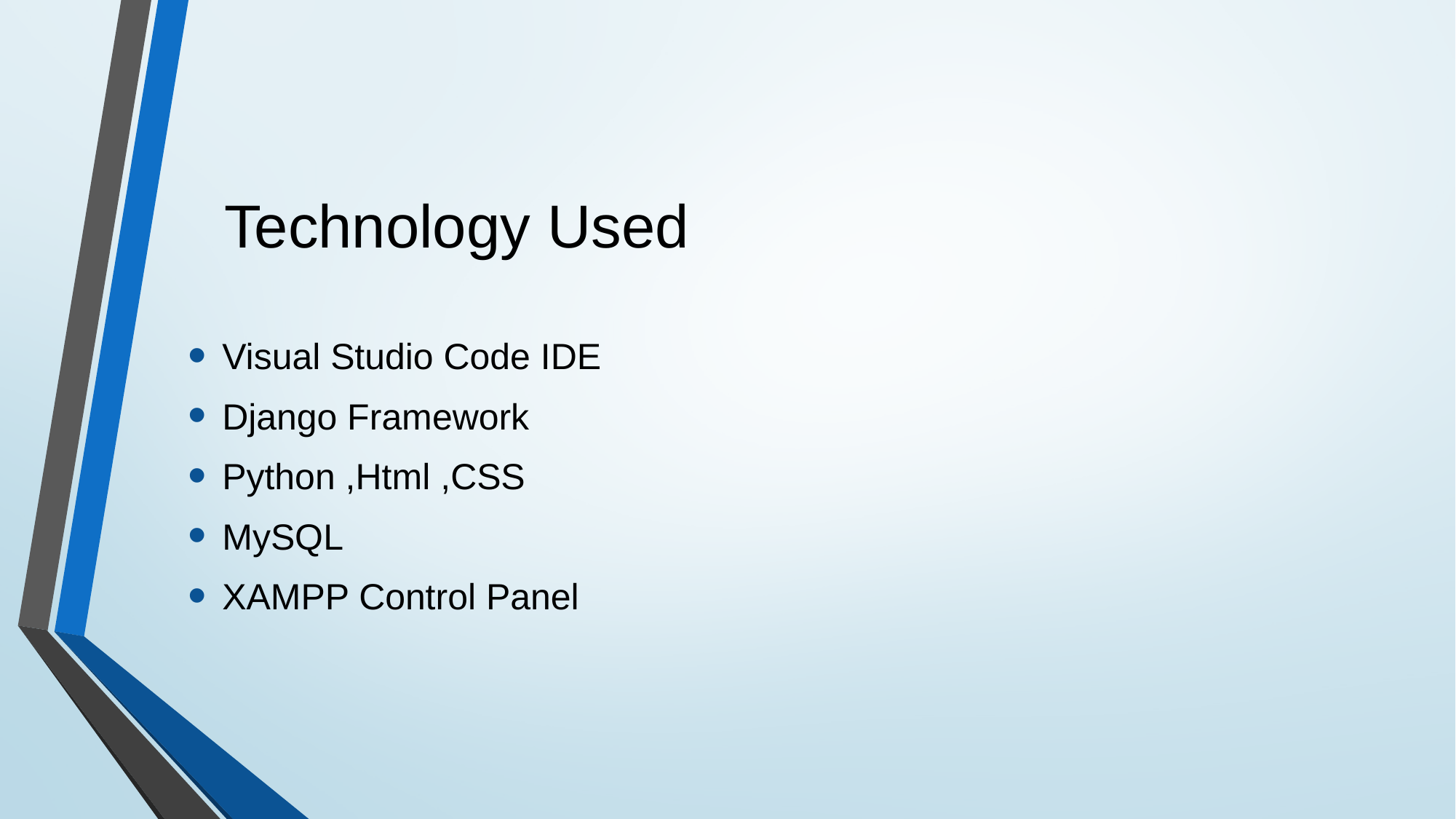

# Technology Used
Visual Studio Code IDE
Django Framework
Python ,Html ,CSS
MySQL
XAMPP Control Panel